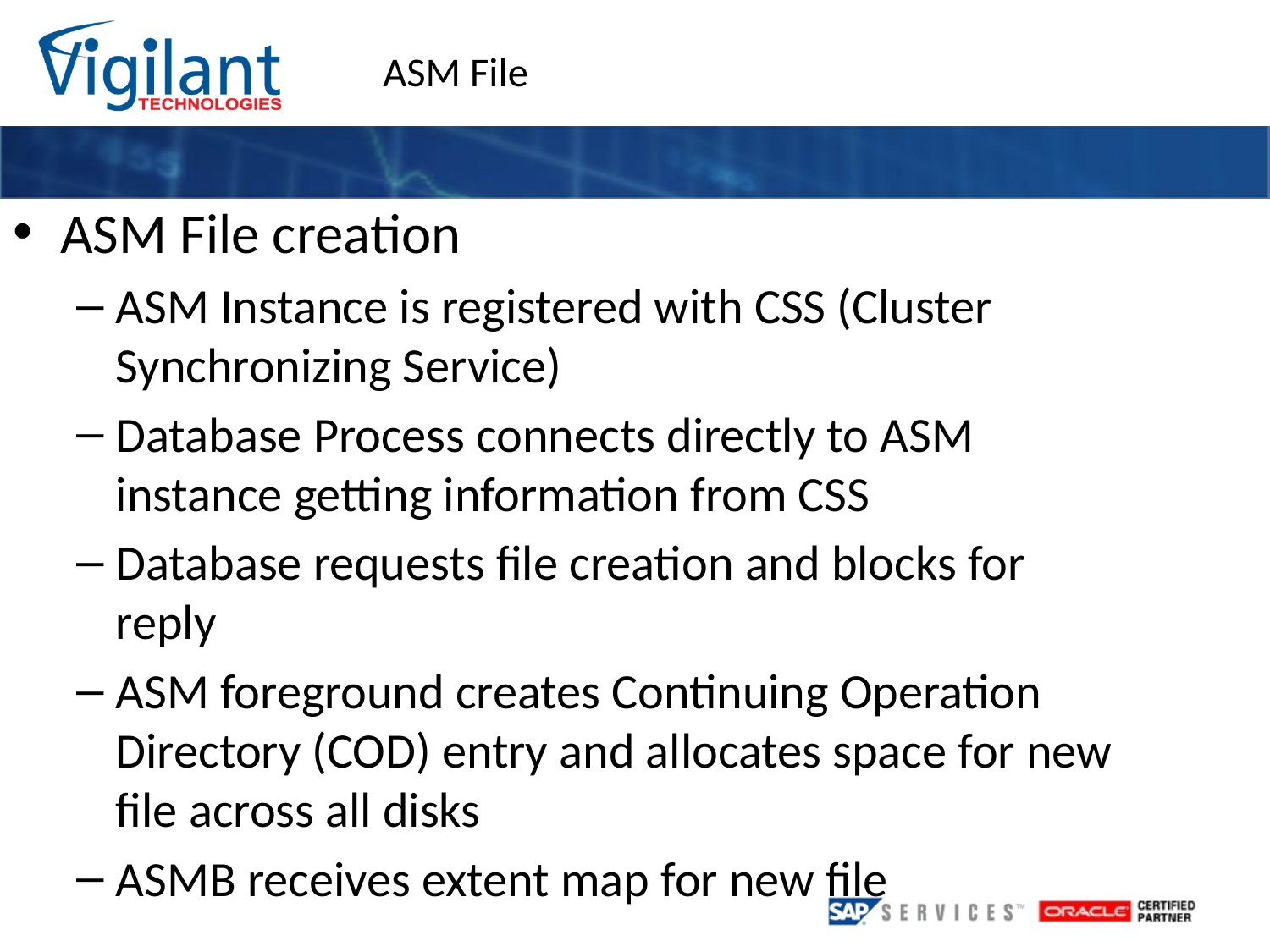

ASM File
ASM File creation
ASM Instance is registered with CSS (Cluster Synchronizing Service)
Database Process connects directly to ASM instance getting information from CSS
Database requests file creation and blocks for reply
ASM foreground creates Continuing Operation Directory (COD) entry and allocates space for new file across all disks
ASMB receives extent map for new file